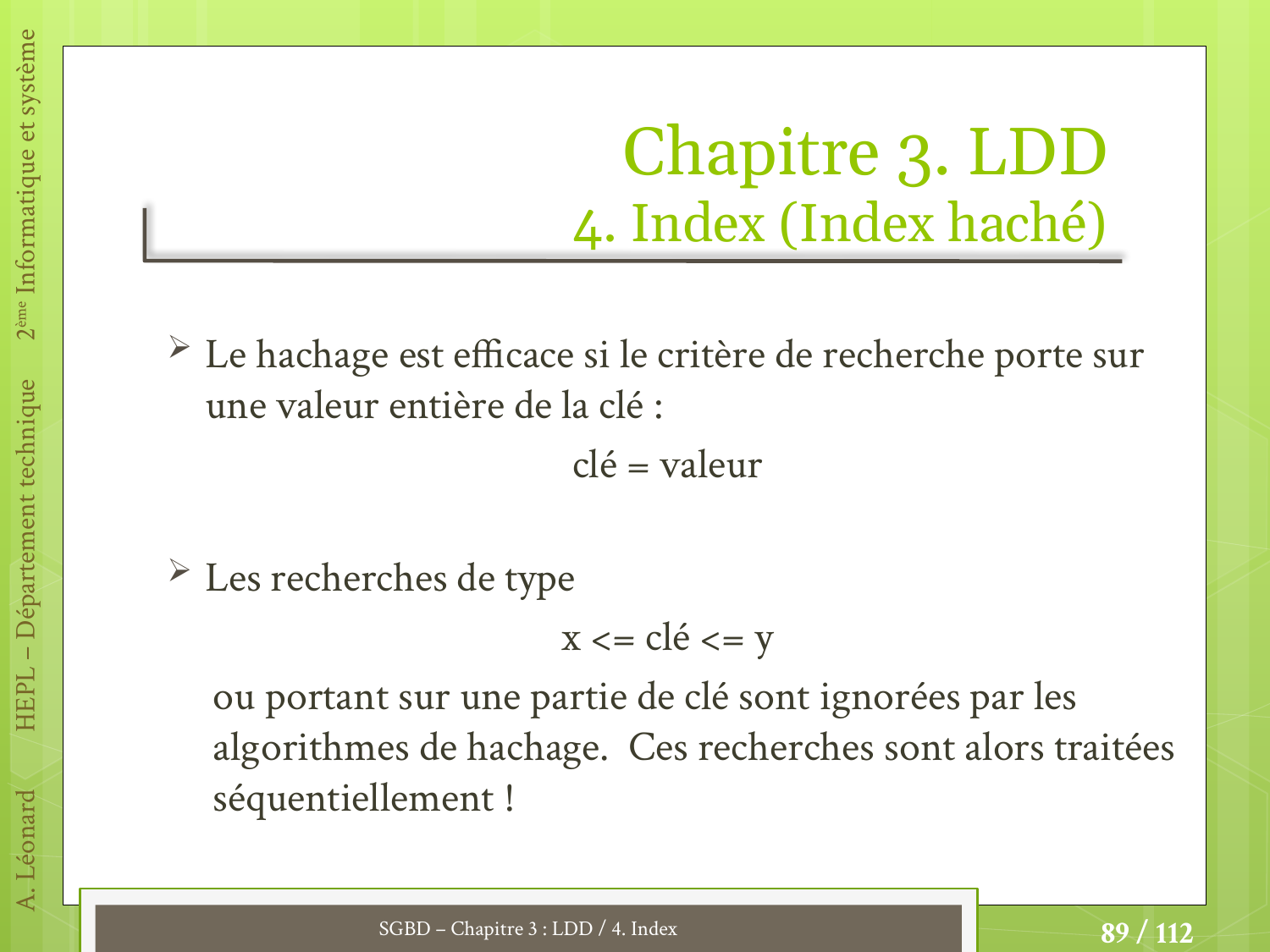

# Chapitre 3. LDD 4. Index (Index haché)
Le hachage est efficace si le critère de recherche porte sur une valeur entière de la clé :
clé = valeur

Les recherches de type
x <= clé <= y
ou portant sur une partie de clé sont ignorées par les algorithmes de hachage.  Ces recherches sont alors traitées séquentiellement !
SGBD – Chapitre 3 : LDD / 4. Index